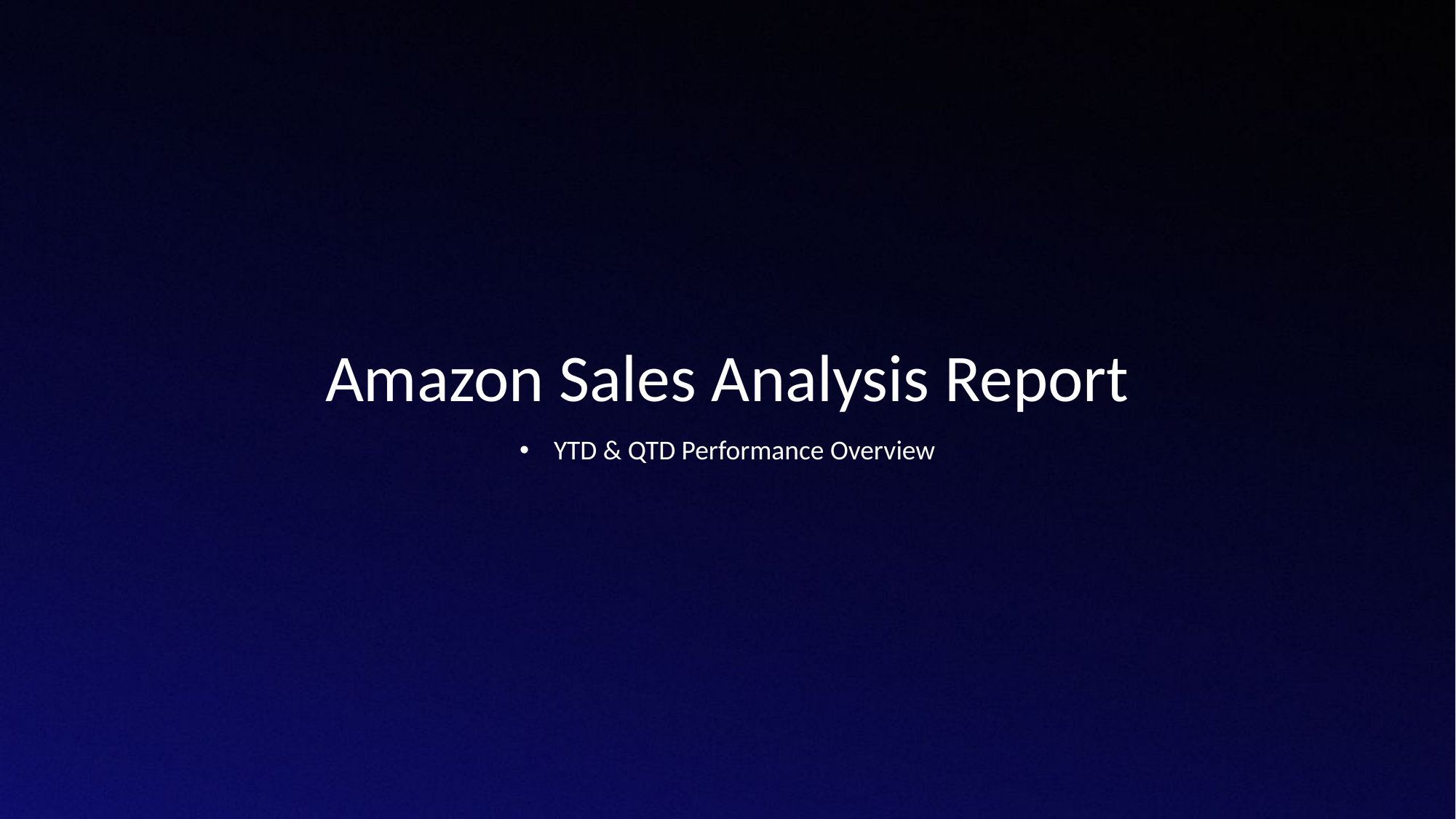

# Amazon Sales Analysis Report
YTD & QTD Performance Overview